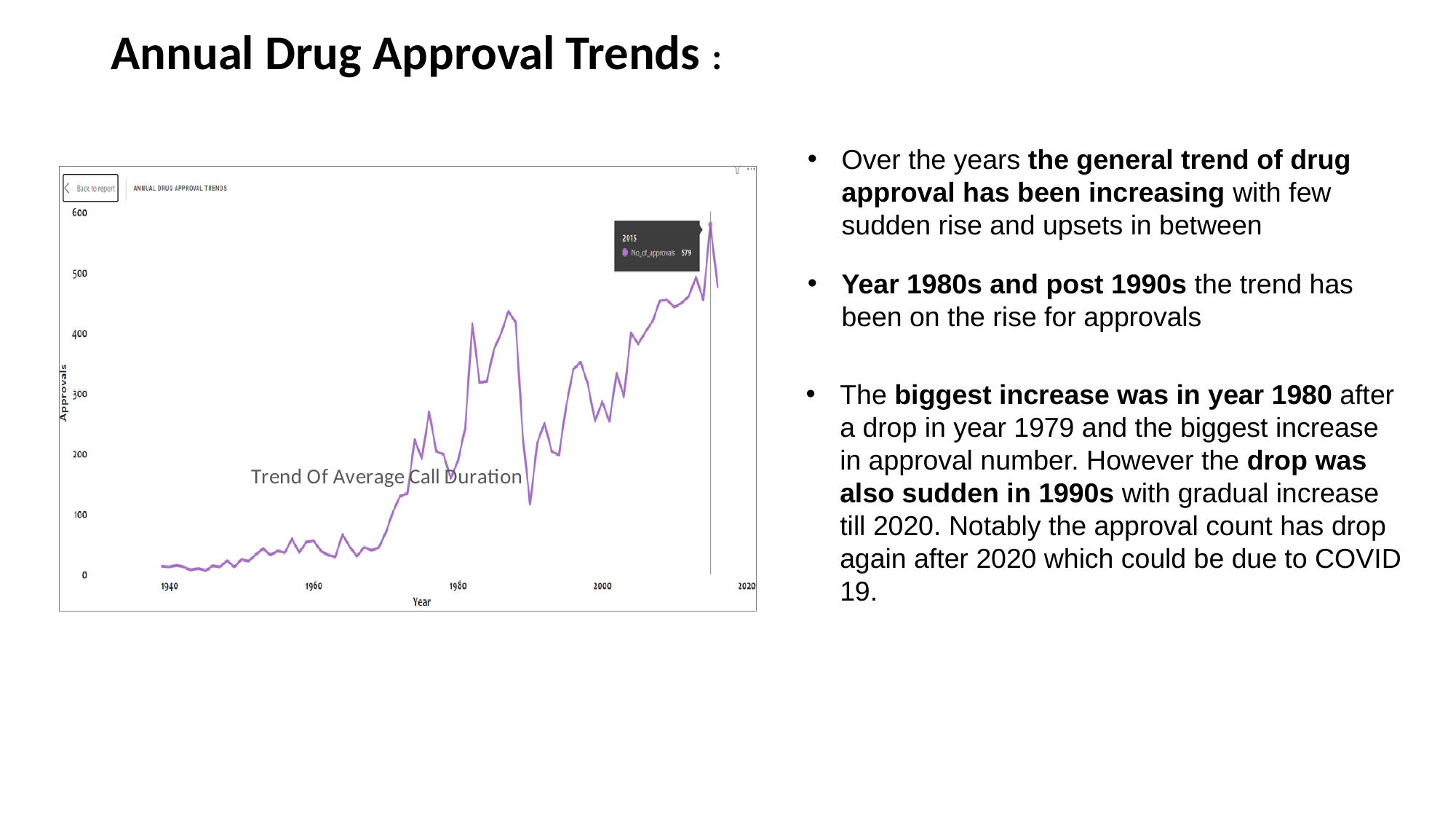

Annual Drug Approval Trends :

Over the years the general trend of drug approval has been increasing with few sudden rise and upsets in between

### Chart: Sentiment Analysis

| Category |
|---|
Year 1980s and post 1990s the trend has been on the rise for approvals

The biggest increase was in year 1980 after a drop in year 1979 and the biggest increase in approval number. However the drop was also sudden in 1990s with gradual increase till 2020. Notably the approval count has drop again after 2020 which could be due to COVID 19.

### Chart: Trend Of Average Call Duration

| Category |
|---|